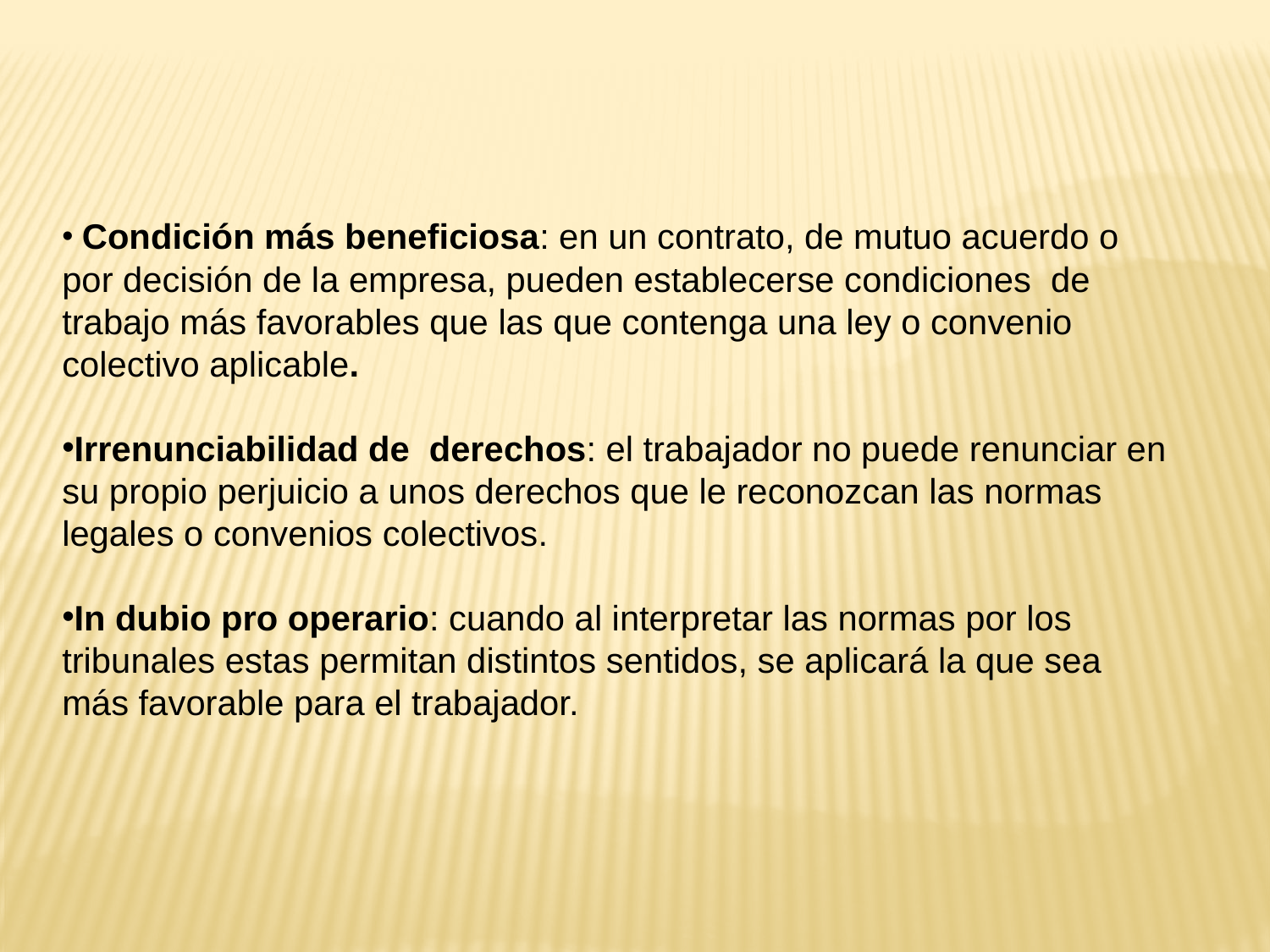

Condición más beneficiosa: en un contrato, de mutuo acuerdo o por decisión de la empresa, pueden establecerse condiciones  de trabajo más favorables que las que contenga una ley o convenio colectivo aplicable.

Irrenunciabilidad de  derechos: el trabajador no puede renunciar en su propio perjuicio a unos derechos que le reconozcan las normas legales o convenios colectivos.

In dubio pro operario: cuando al interpretar las normas por los tribunales estas permitan distintos sentidos, se aplicará la que sea más favorable para el trabajador.